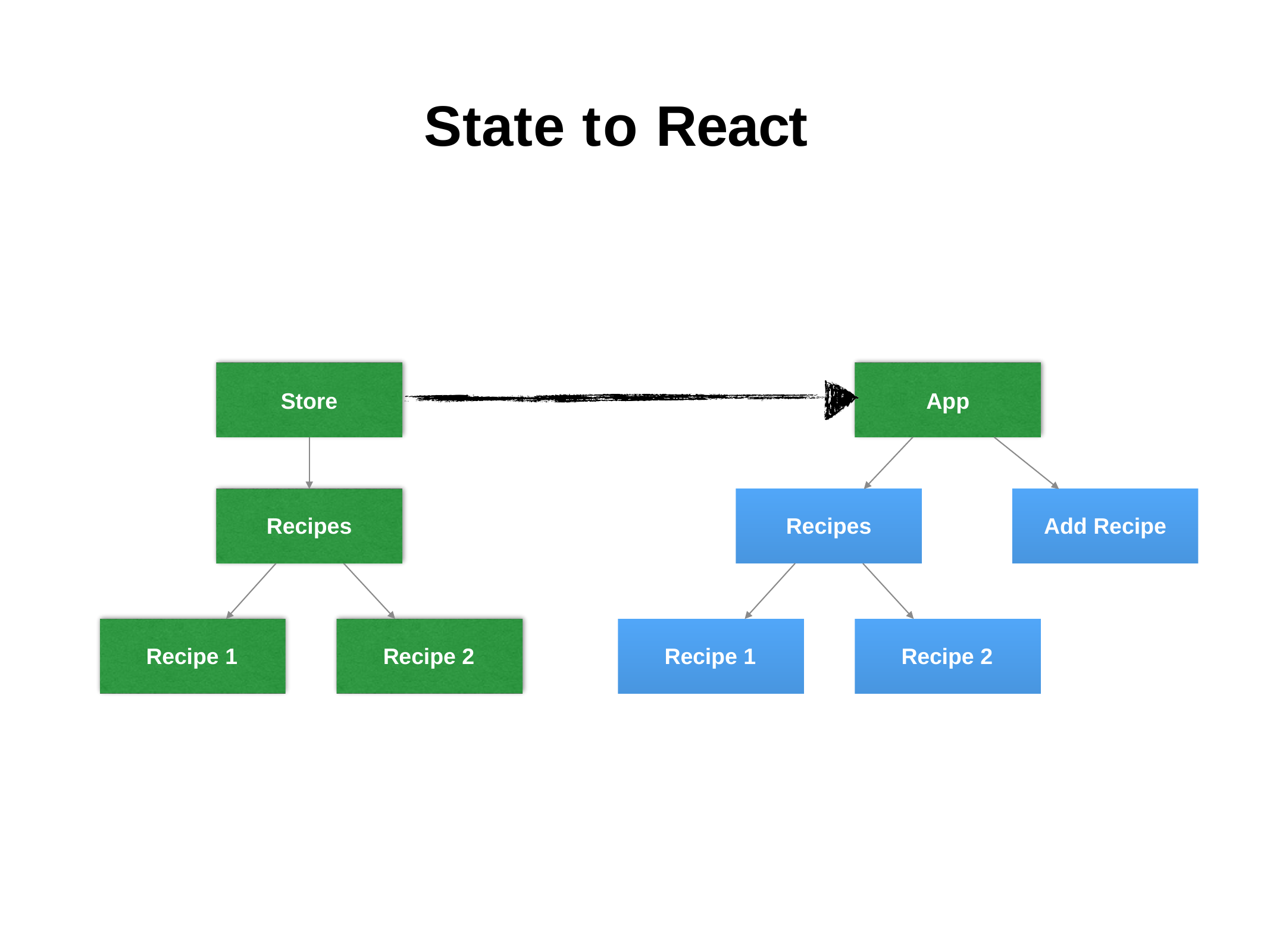

# State to React

Store
App

Recipes
Recipes
Add Recipe

Recipe 1
Recipe 2
Recipe 1
Recipe 2